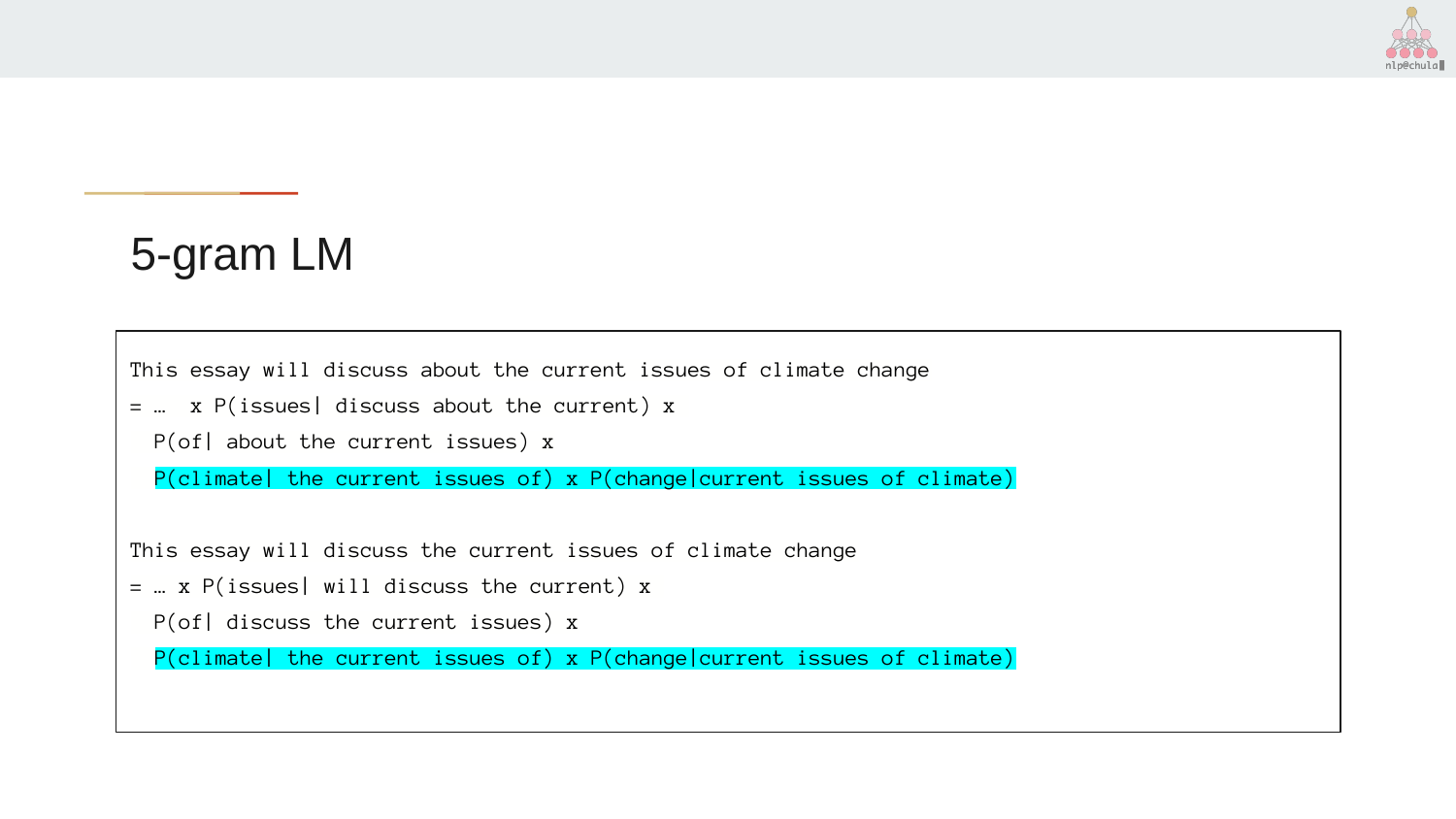

# 5-gram LM
This essay will discuss about the current issues of climate change
= …  x P(issues| discuss about the current) x
  P(of| about the current issues) x
  P(climate| the current issues of) x P(change|current issues of climate)

This essay will discuss the current issues of climate change
= … x P(issues| will discuss the current) x
  P(of| discuss the current issues) x
  P(climate| the current issues of) x P(change|current issues of climate)